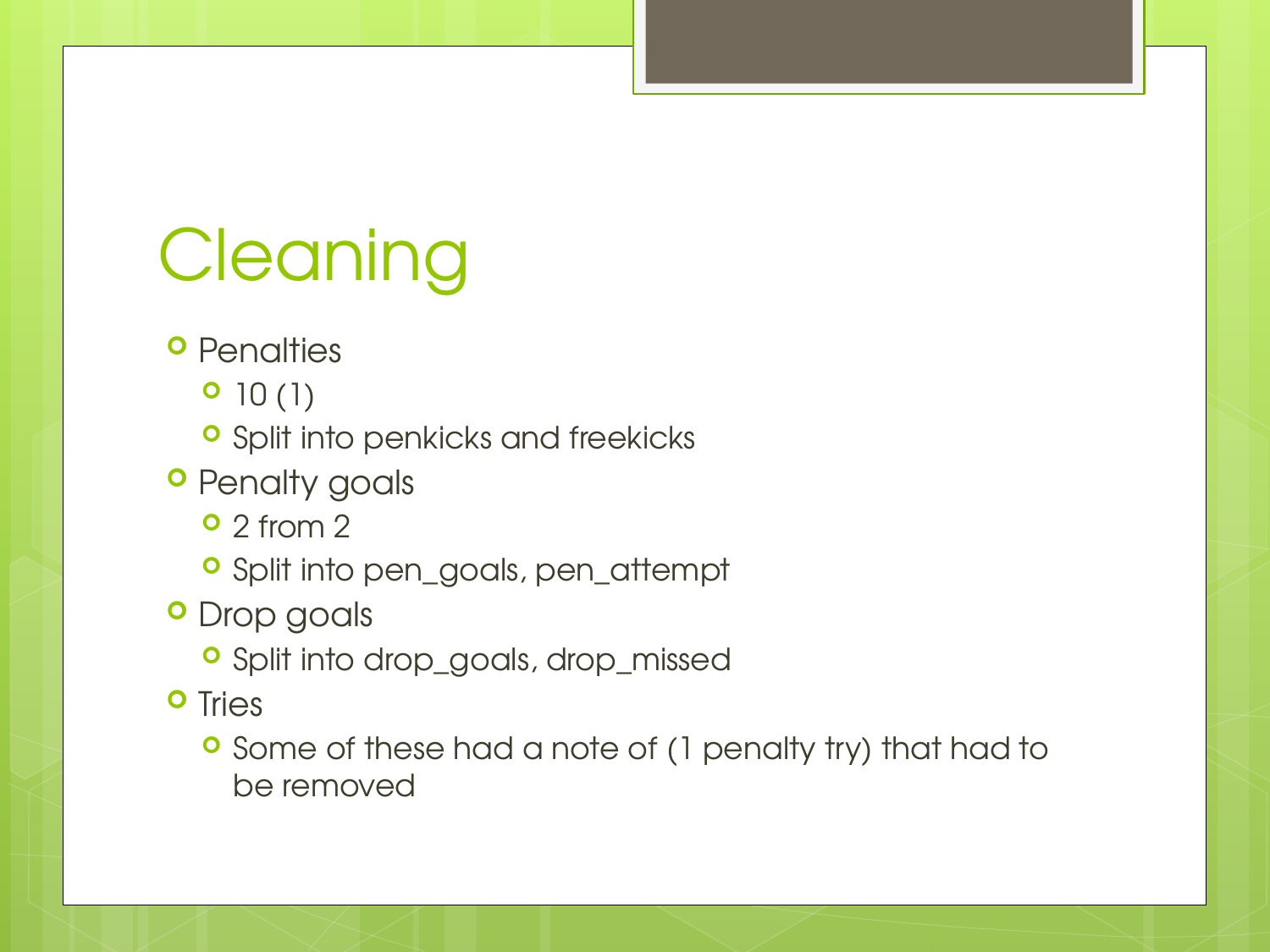

# Cleaning
Penalties
10 (1)
Split into penkicks and freekicks
Penalty goals
2 from 2
Split into pen_goals, pen_attempt
Drop goals
Split into drop_goals, drop_missed
Tries
Some of these had a note of (1 penalty try) that had to be removed